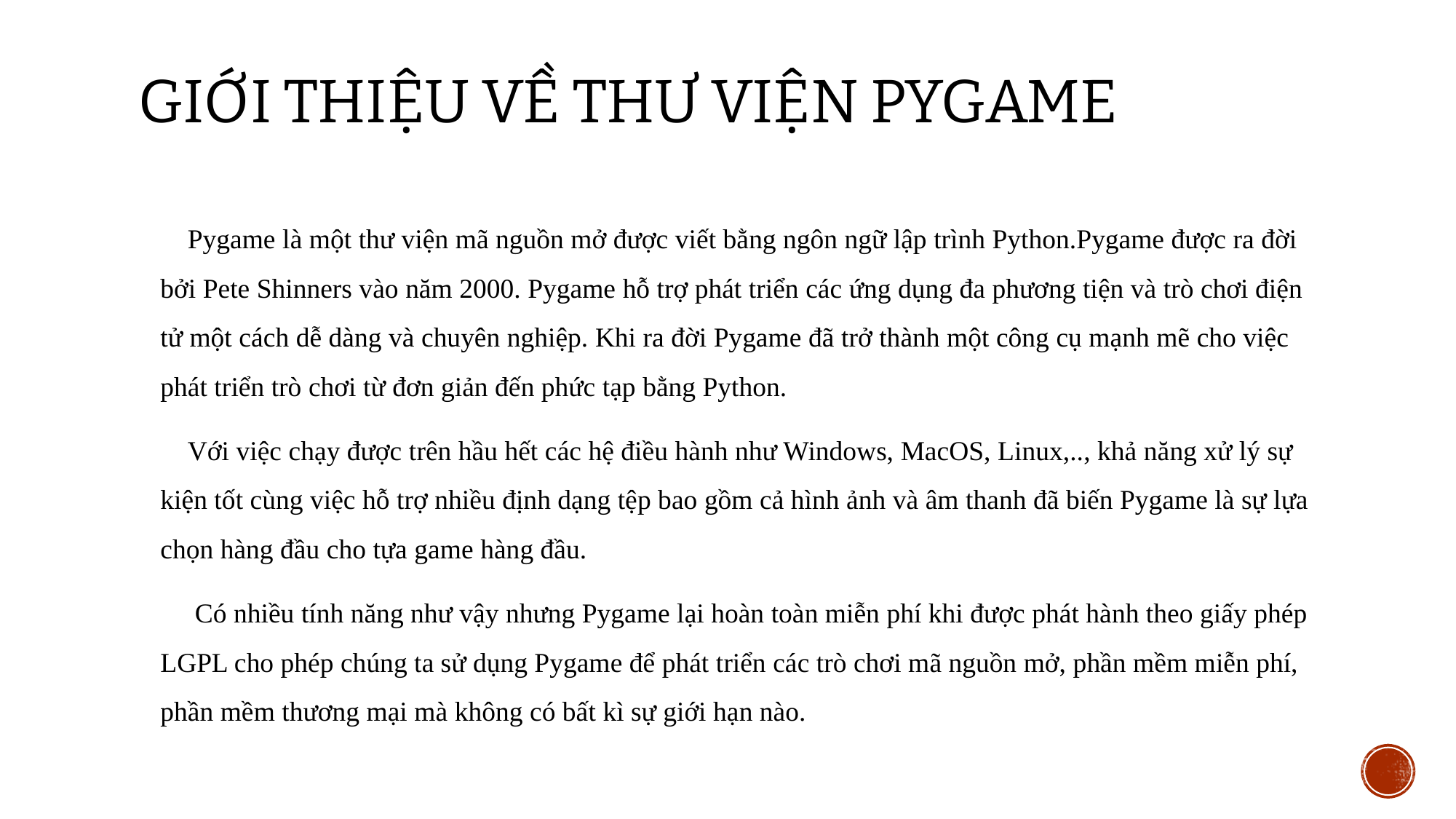

# GiớI thiệu về thư viện pygame
Pygame là một thư viện mã nguồn mở được viết bằng ngôn ngữ lập trình Python.Pygame được ra đời bởi Pete Shinners vào năm 2000. Pygame hỗ trợ phát triển các ứng dụng đa phương tiện và trò chơi điện tử một cách dễ dàng và chuyên nghiệp. Khi ra đời Pygame đã trở thành một công cụ mạnh mẽ cho việc phát triển trò chơi từ đơn giản đến phức tạp bằng Python.
Với việc chạy được trên hầu hết các hệ điều hành như Windows, MacOS, Linux,.., khả năng xử lý sự kiện tốt cùng việc hỗ trợ nhiều định dạng tệp bao gồm cả hình ảnh và âm thanh đã biến Pygame là sự lựa chọn hàng đầu cho tựa game hàng đầu.
     Có nhiều tính năng như vậy nhưng Pygame lại hoàn toàn miễn phí khi được phát hành theo giấy phép LGPL cho phép chúng ta sử dụng Pygame để phát triển các trò chơi mã nguồn mở, phần mềm miễn phí, phần mềm thương mại mà không có bất kì sự giới hạn nào.